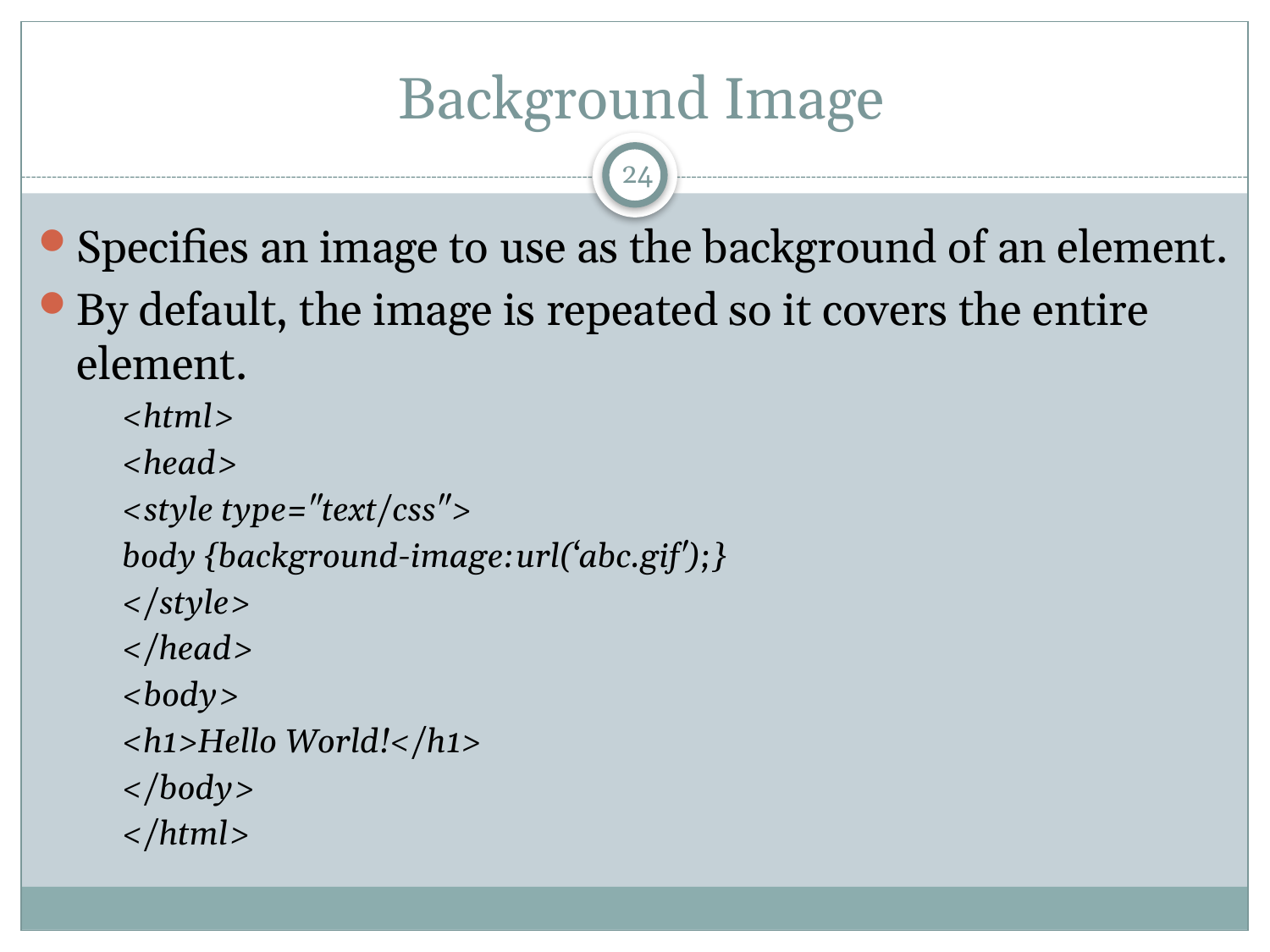

# Background Image
24
Specifies an image to use as the background of an element.
By default, the image is repeated so it covers the entire element.
<html>
<head>
<style type="text/css">
body {background-image:url(‘abc.gif');}
</style>
</head>
<body>
<h1>Hello World!</h1>
</body>
</html>